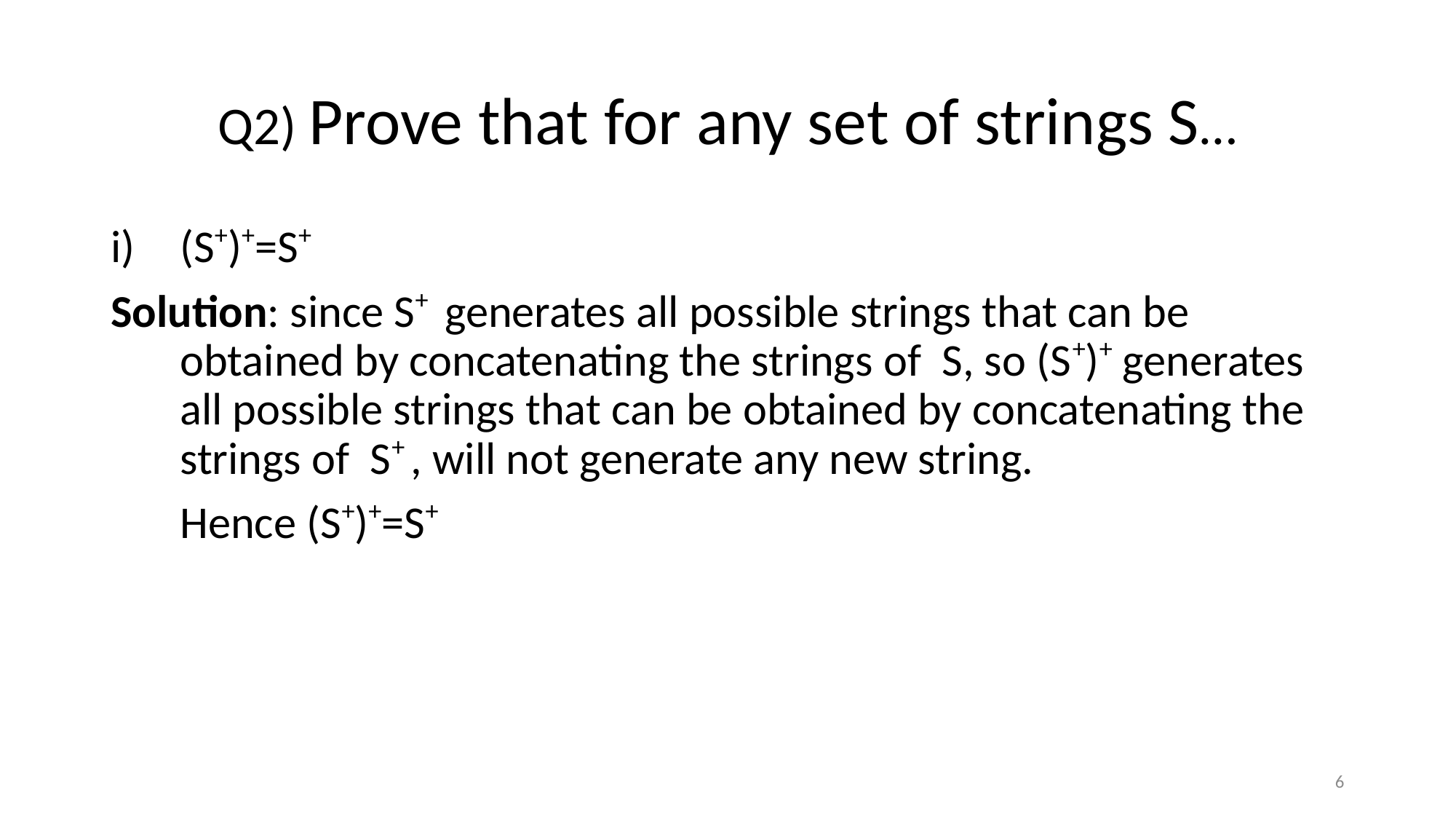

# Q2) Prove that for any set of strings S…
i)	(S+)+=S+
Solution: since S+  generates all possible strings that can be obtained by concatenating the strings of  S, so (S+)+ generates all possible strings that can be obtained by concatenating the strings of  S+ , will not generate any new string.
	Hence (S+)+=S+

6